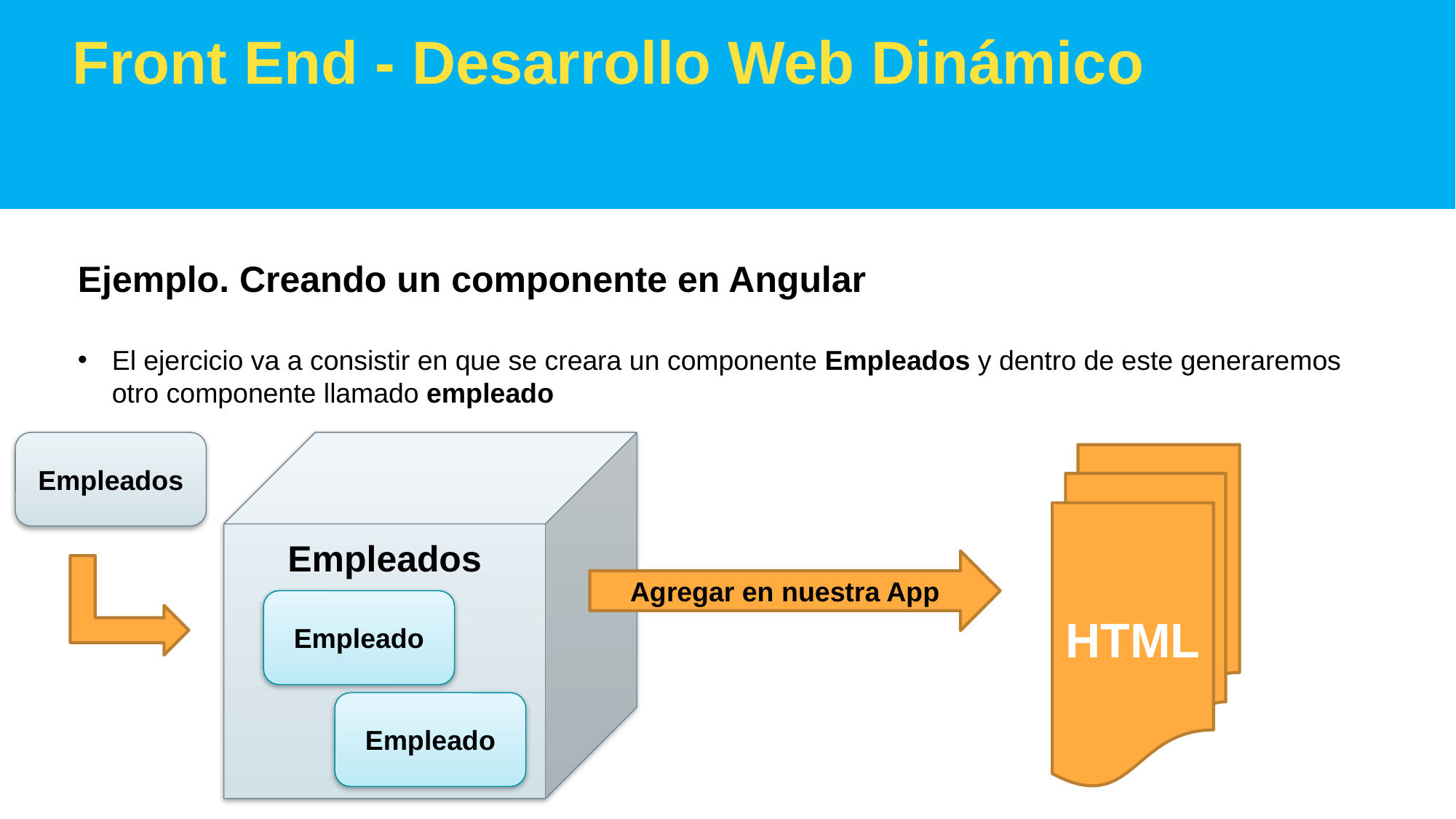

Front End - Desarrollo Web Dinámico
Ejemplo. Creando un componente en Angular

El ejercicio va a consistir en que se creara un componente Empleados y dentro de este generaremos otro componente llamado empleado
Empleados
Empleados

HTML

Agregar en nuestra App
Empleado
Empleado